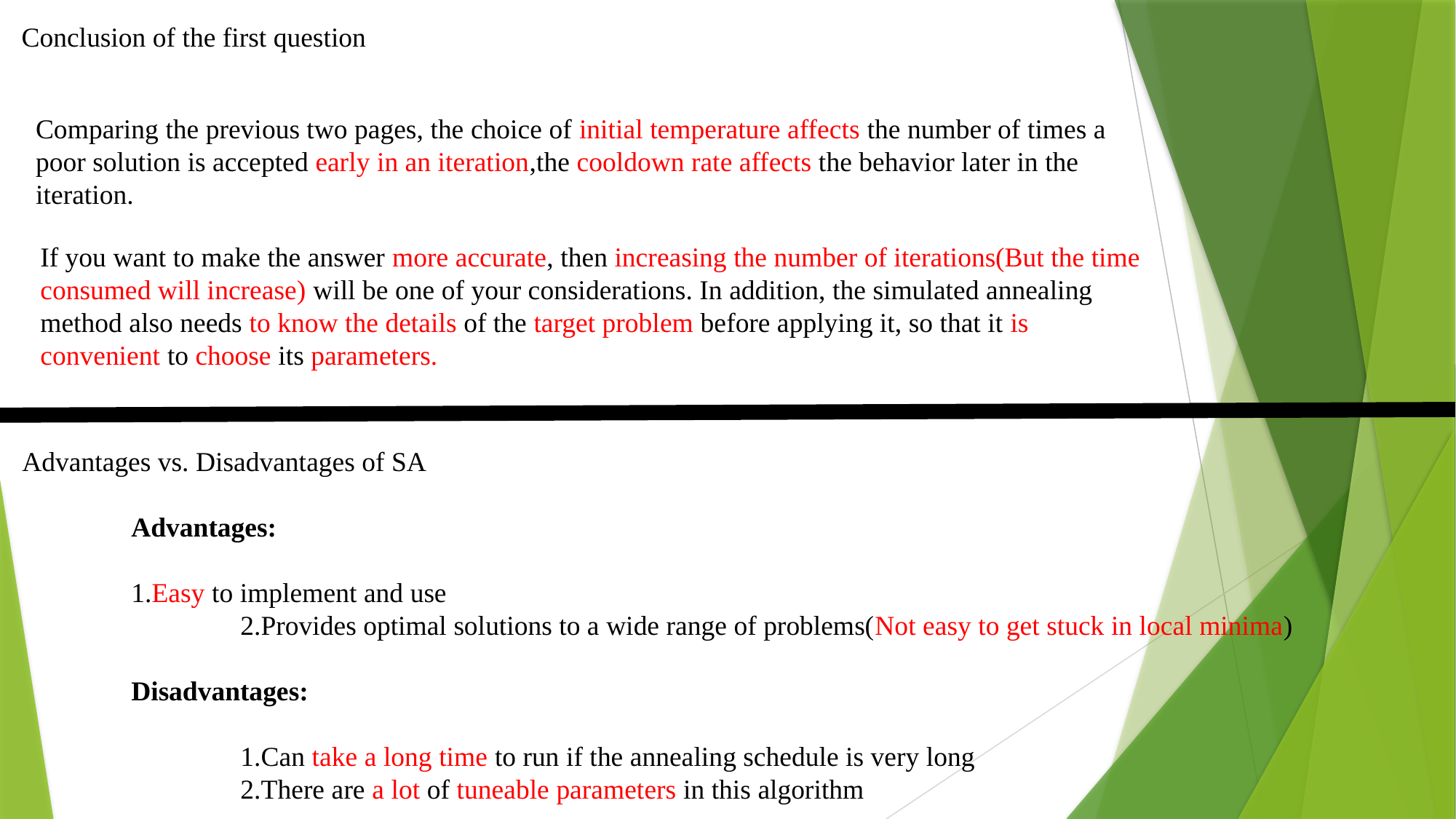

Conclusion of the first question
Comparing the previous two pages, the choice of initial temperature affects the number of times a poor solution is accepted early in an iteration,the cooldown rate affects the behavior later in the iteration.
If you want to make the answer more accurate, then increasing the number of iterations(But the time consumed will increase) will be one of your considerations. In addition, the simulated annealing method also needs to know the details of the target problem before applying it, so that it is convenient to choose its parameters.
Advantages vs. Disadvantages of SA

	Advantages:

1.Easy to implement and use
		2.Provides optimal solutions to a wide range of problems(Not easy to get stuck in local minima)

	Disadvantages:

		1.Can take a long time to run if the annealing schedule is very long
		2.There are a lot of tuneable parameters in this algorithm